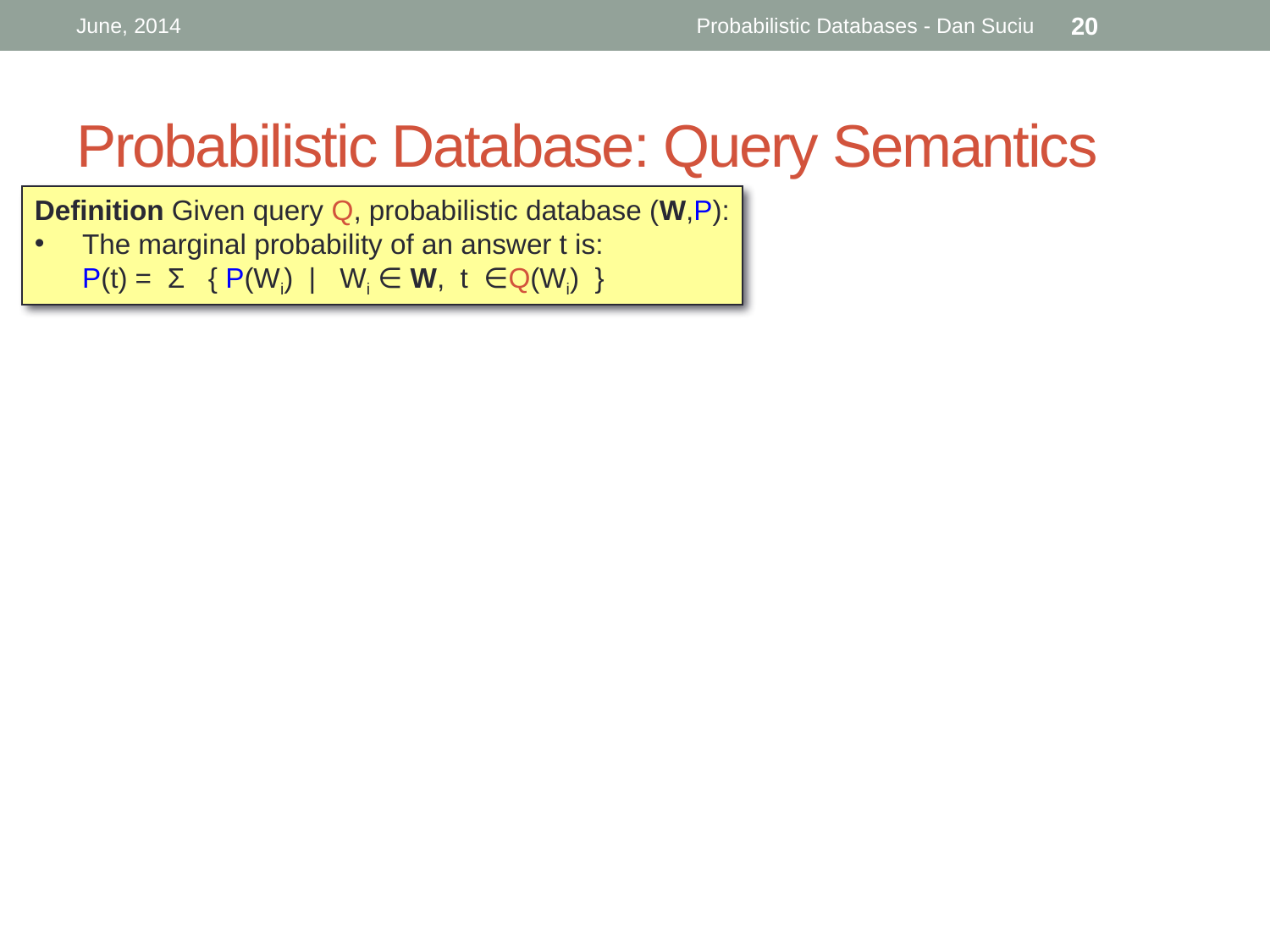

June, 2014
Probabilistic Databases - Dan Suciu
20
# Probabilistic Database: Query Semantics
Definition Given query Q, probabilistic database (W,P):
The marginal probability of an answer t is:
P(t) =  Σ   { P(Wi)  |   Wi ∈ W,  t  ∈Q(Wi)  }